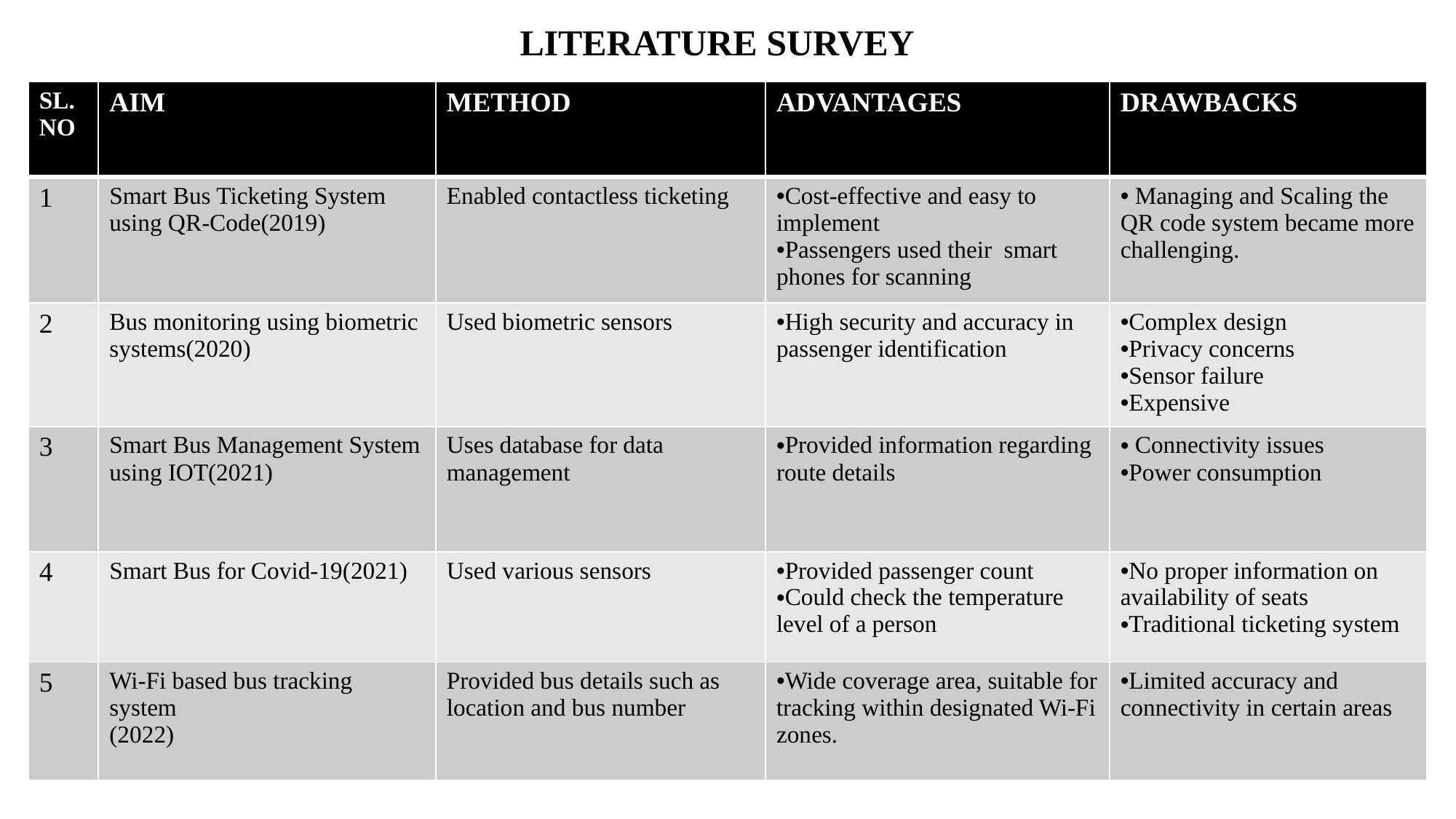

# LITERATURE SURVEY
| SL.NO | AIM | METHOD | ADVANTAGES | DRAWBACKS |
| --- | --- | --- | --- | --- |
| 1 | Smart Bus Ticketing System using QR-Code(2019) | Enabled contactless ticketing | Cost-effective and easy to implement Passengers used their smart phones for scanning | Managing and Scaling the QR code system became more challenging. |
| 2 | Bus monitoring using biometric systems(2020) | Used biometric sensors | High security and accuracy in passenger identification | Complex design Privacy concerns Sensor failure Expensive |
| 3 | Smart Bus Management System using IOT(2021) | Uses database for data management | Provided information regarding route details | Connectivity issues Power consumption |
| 4 | Smart Bus for Covid-19(2021) | Used various sensors | Provided passenger count Could check the temperature level of a person | No proper information on availability of seats Traditional ticketing system |
| 5 | Wi-Fi based bus tracking system (2022) | Provided bus details such as location and bus number | Wide coverage area, suitable for tracking within designated Wi-Fi zones. | Limited accuracy and connectivity in certain areas |